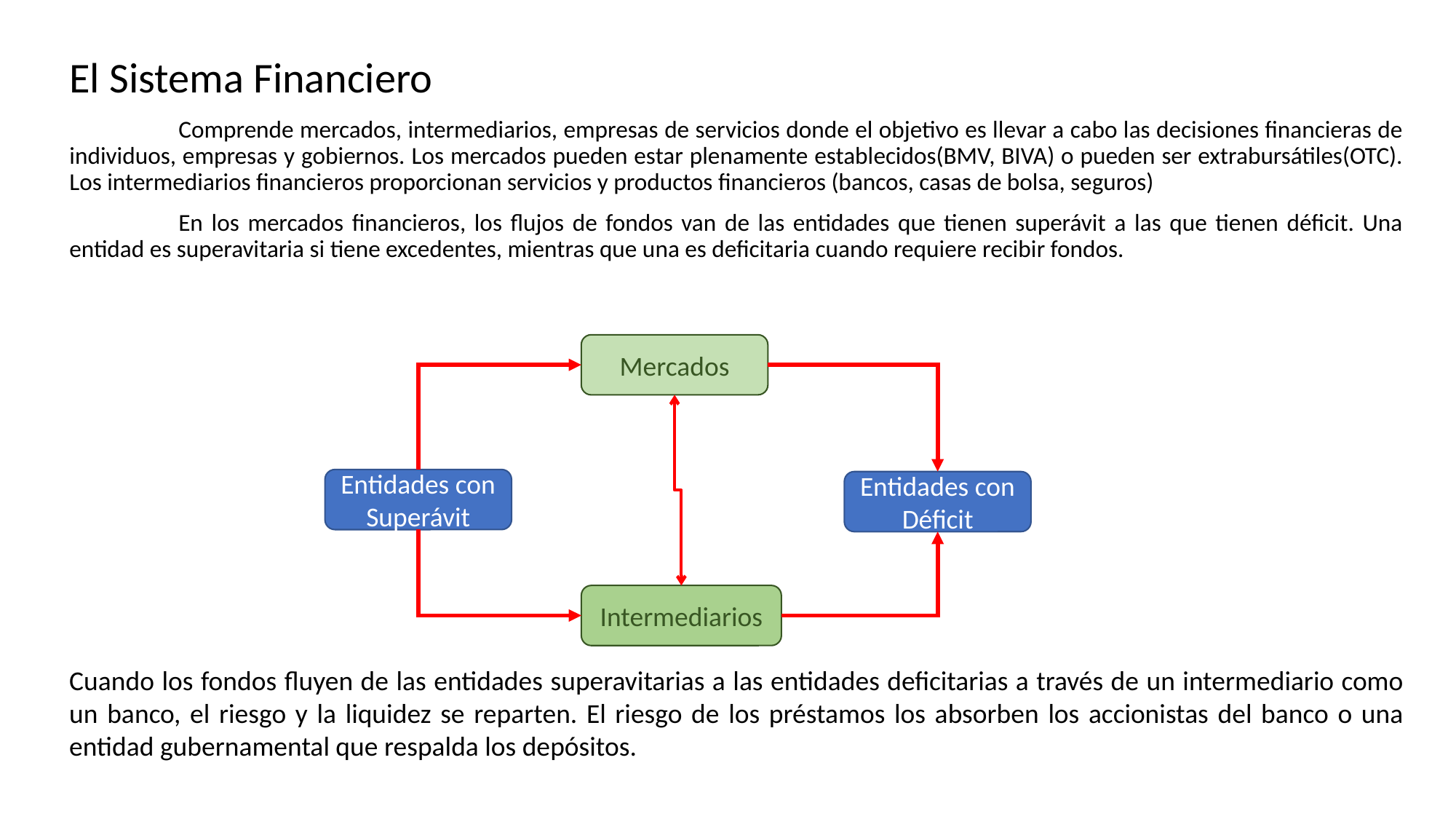

El Sistema Financiero
	Comprende mercados, intermediarios, empresas de servicios donde el objetivo es llevar a cabo las decisiones financieras de individuos, empresas y gobiernos. Los mercados pueden estar plenamente establecidos(BMV, BIVA) o pueden ser extrabursátiles(OTC). Los intermediarios financieros proporcionan servicios y productos financieros (bancos, casas de bolsa, seguros)
	En los mercados financieros, los flujos de fondos van de las entidades que tienen superávit a las que tienen déficit. Una entidad es superavitaria si tiene excedentes, mientras que una es deficitaria cuando requiere recibir fondos.

Mercados
Entidades con Superávit
Entidades con Déficit
Intermediarios
Cuando los fondos fluyen de las entidades superavitarias a las entidades deficitarias a través de un intermediario como un banco, el riesgo y la liquidez se reparten. El riesgo de los préstamos los absorben los accionistas del banco o una entidad gubernamental que respalda los depósitos.